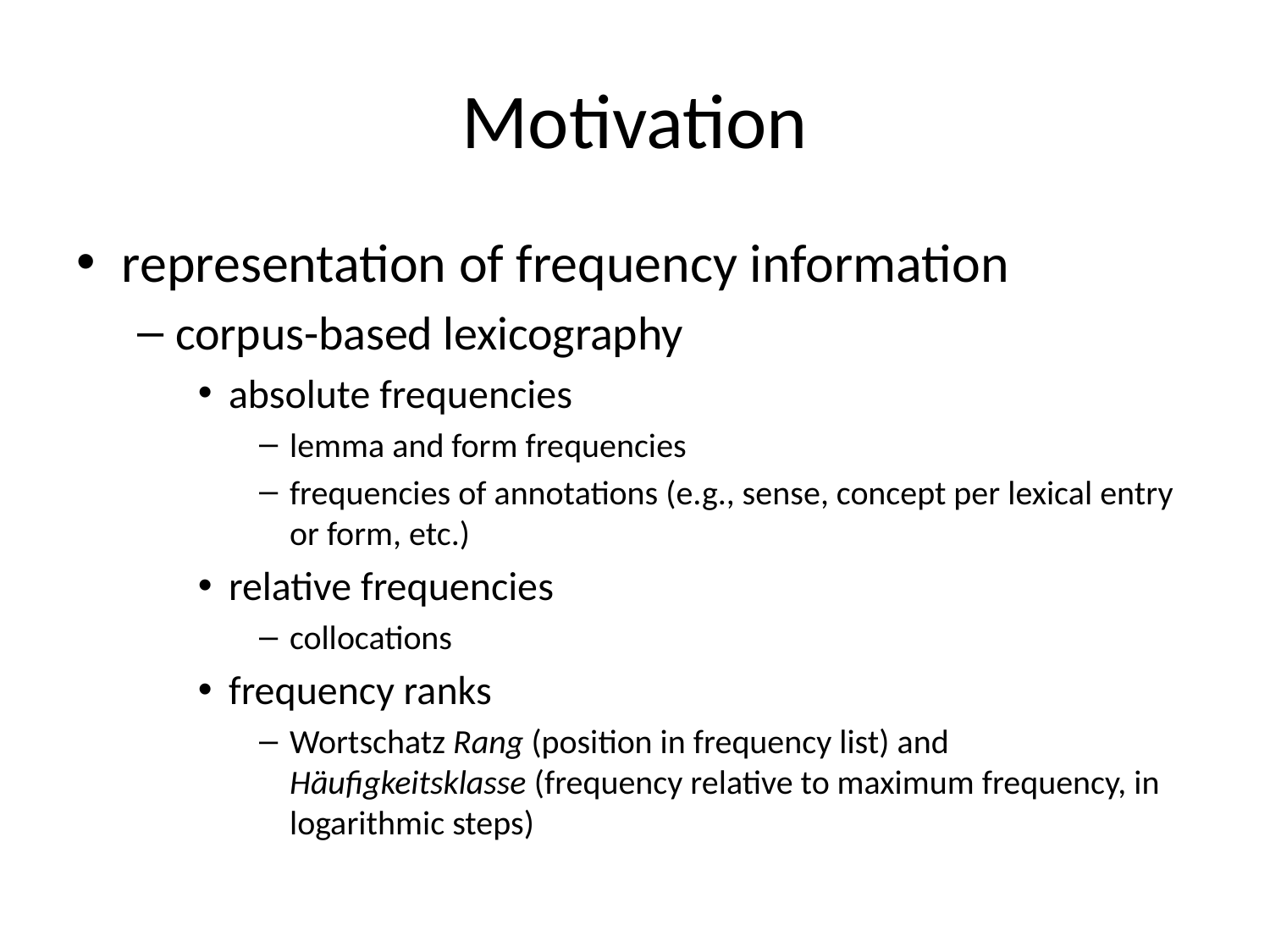

# Motivation
representation of frequency information
corpus-based lexicography
absolute frequencies
lemma and form frequencies
frequencies of annotations (e.g., sense, concept per lexical entry or form, etc.)
relative frequencies
collocations
frequency ranks
Wortschatz Rang (position in frequency list) and Häufigkeitsklasse (frequency relative to maximum frequency, in logarithmic steps)